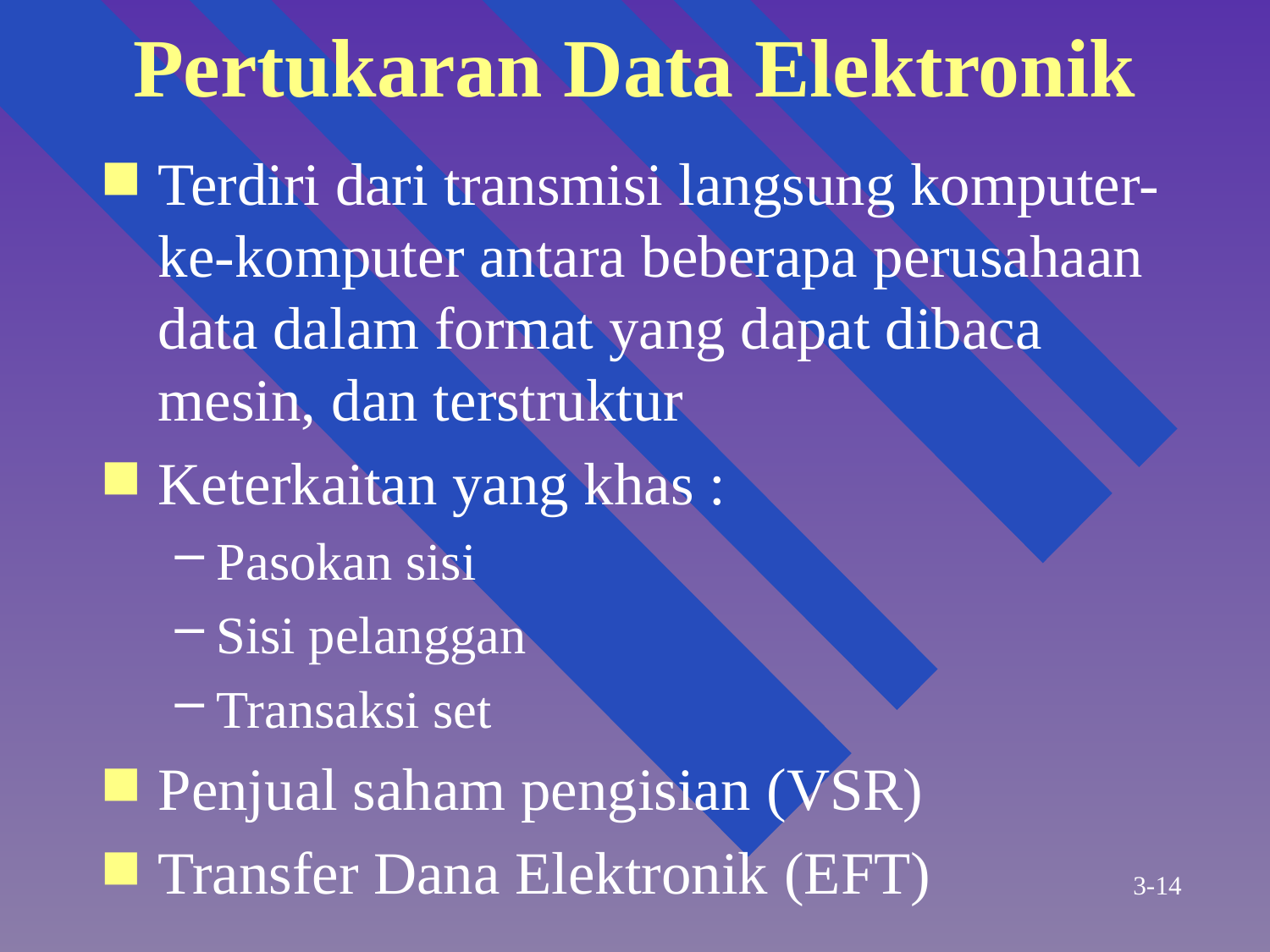

# Pertukaran Data Elektronik
Terdiri dari transmisi langsung komputer-ke-komputer antara beberapa perusahaan data dalam format yang dapat dibaca mesin, dan terstruktur
Keterkaitan yang khas :
Pasokan sisi
Sisi pelanggan
Transaksi set
Penjual saham pengisian (VSR)
Transfer Dana Elektronik (EFT)
3-14